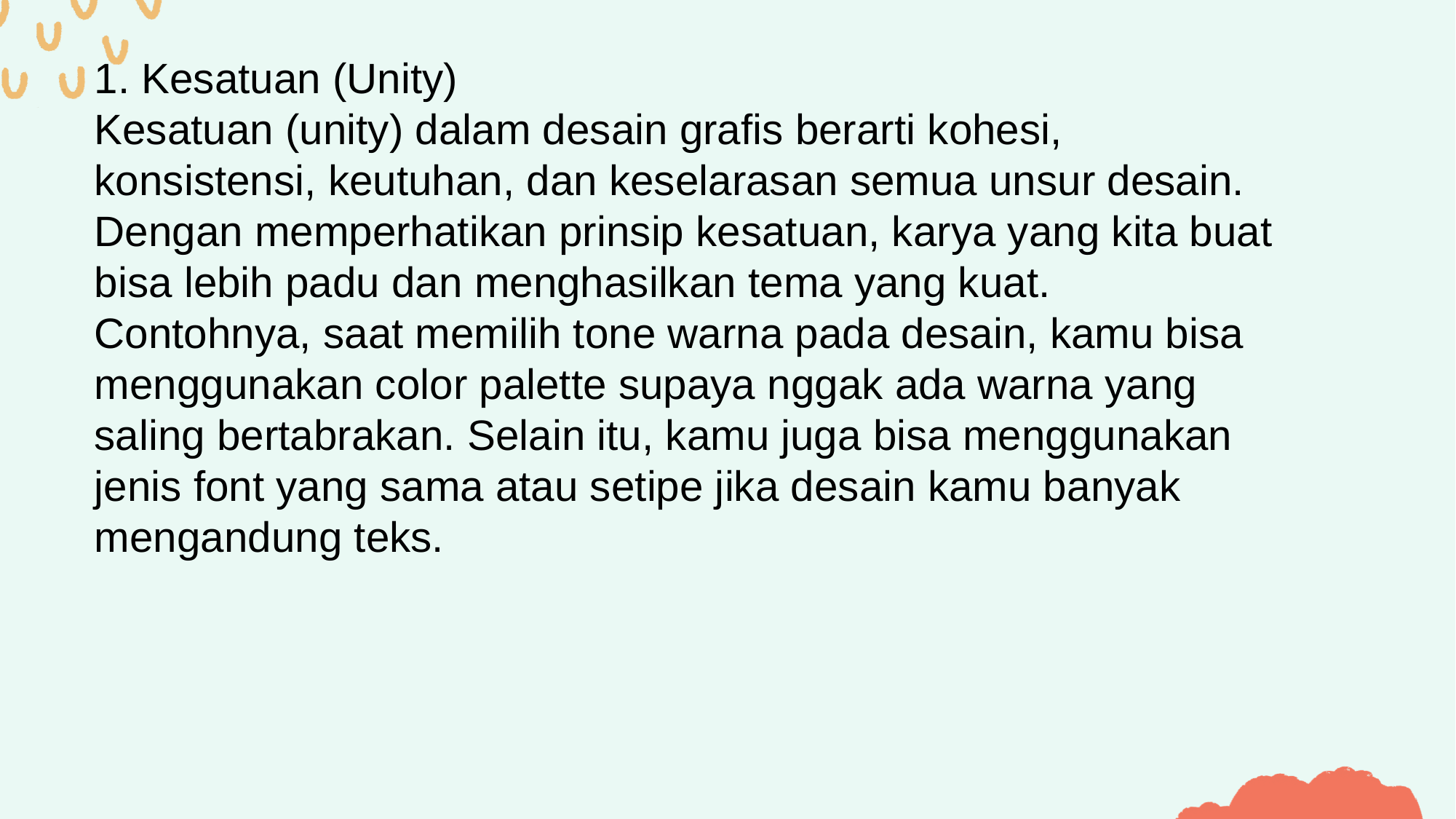

1. Kesatuan (Unity)
Kesatuan (unity) dalam desain grafis berarti kohesi, konsistensi, keutuhan, dan keselarasan semua unsur desain. Dengan memperhatikan prinsip kesatuan, karya yang kita buat bisa lebih padu dan menghasilkan tema yang kuat. Contohnya, saat memilih tone warna pada desain, kamu bisa menggunakan color palette supaya nggak ada warna yang saling bertabrakan. Selain itu, kamu juga bisa menggunakan jenis font yang sama atau setipe jika desain kamu banyak mengandung teks.